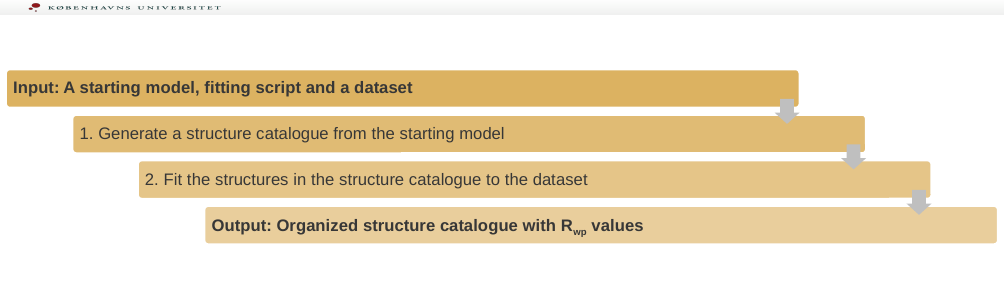

Input: A starting model, fitting script and a dataset
1. Generate a structure catalogue from the starting model
2. Fit the structures in the structure catalogue to the dataset
Output: Organized structure catalogue with Rwp values